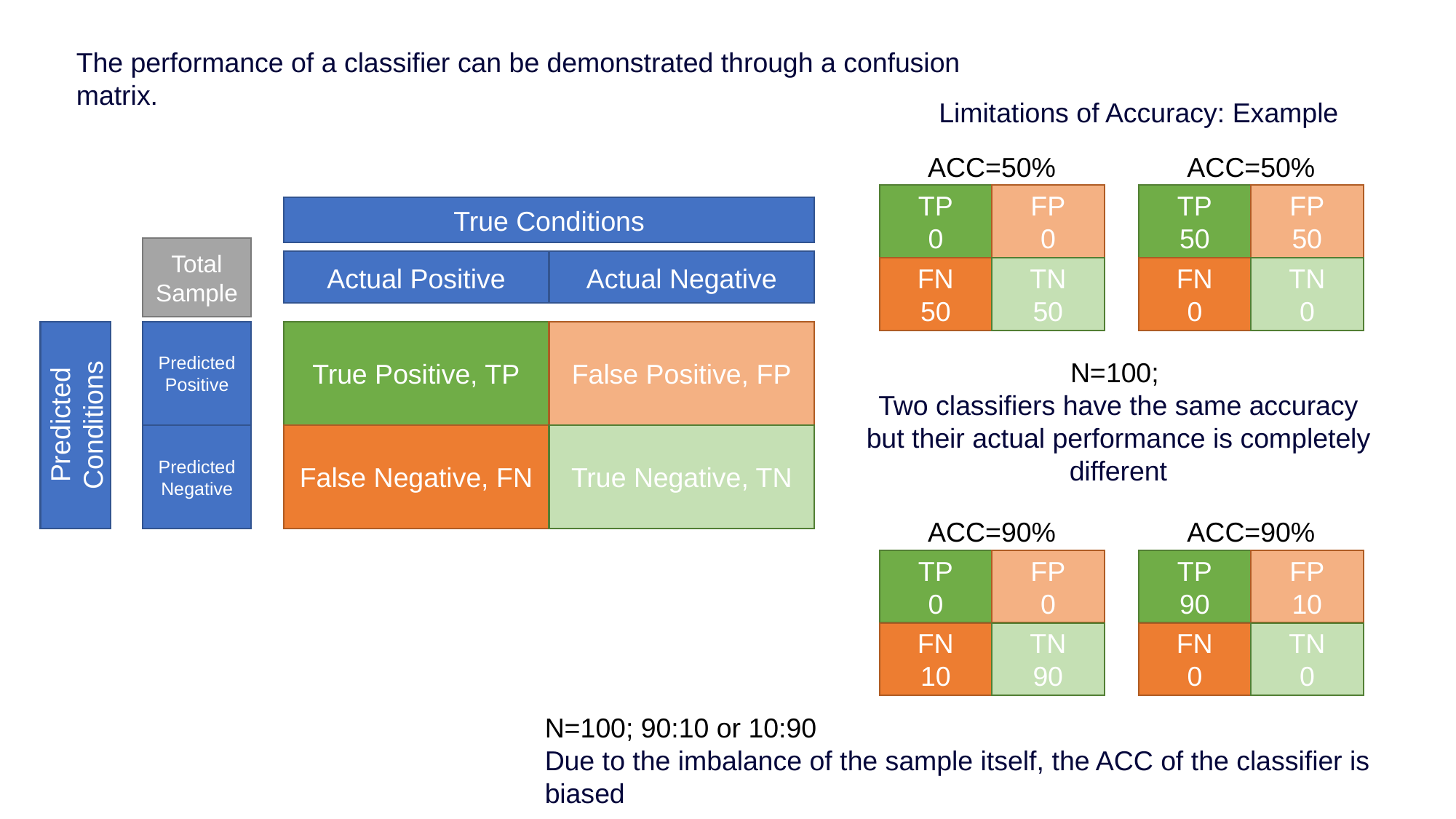

The performance of a classifier can be demonstrated through a confusion matrix.
Limitations of Accuracy: Example
ACC=50%
ACC=50%
TP
0
FP
0
TP
50
FP
50
True Conditions
Total Sample
Actual Positive
Actual Negative
FN
50
TN
50
FN
0
TN
0
Predicted Positive
True Positive, TP
False Positive, FP
N=100;
Two classifiers have the same accuracy but their actual performance is completely different
Predicted Conditions
Predicted Negative
False Negative, FN
True Negative, TN
ACC=90%
ACC=90%
TP
0
FP
0
TP
90
FP
10
FN
10
TN
90
FN
0
TN
0
N=100; 90:10 or 10:90
Due to the imbalance of the sample itself, the ACC of the classifier is biased